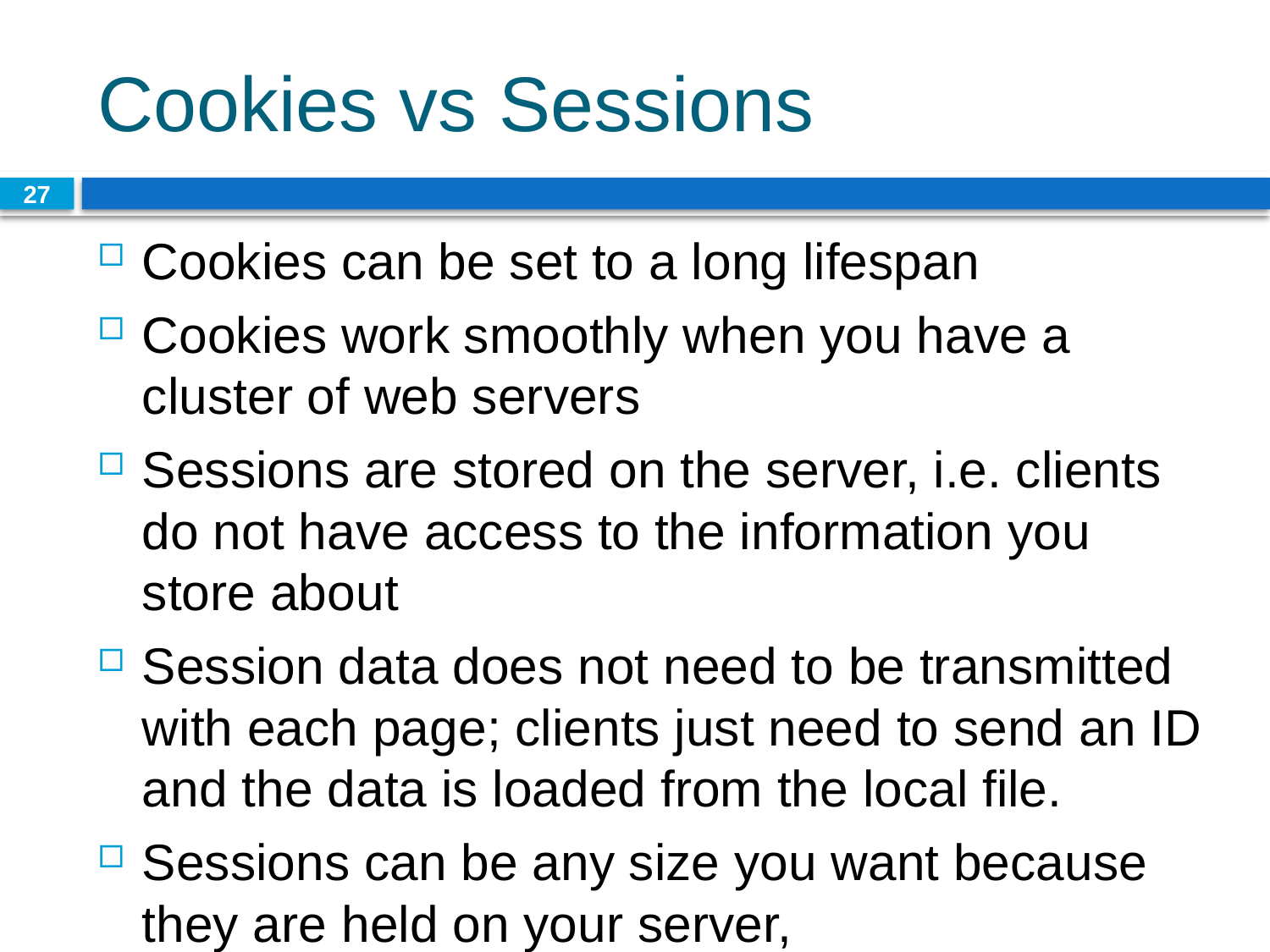

# Cookies vs Sessions
27
Cookies can be set to a long lifespan
Cookies work smoothly when you have a cluster of web servers
Sessions are stored on the server, i.e. clients do not have access to the information you store about
Session data does not need to be transmitted with each page; clients just need to send an ID and the data is loaded from the local file.
Sessions can be any size you want because they are held on your server,